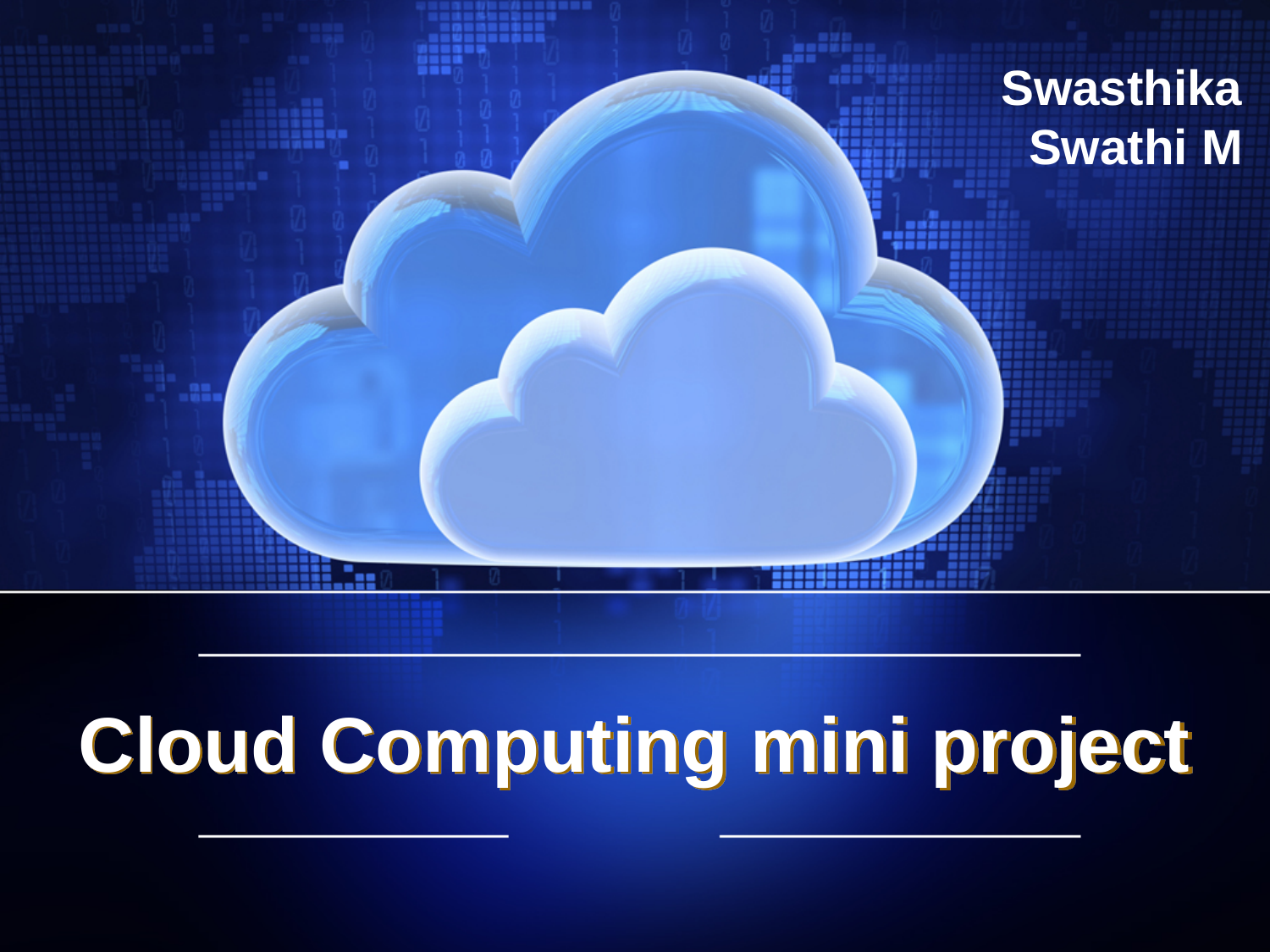

Swasthika
Swathi M
# Cloud Computing mini project